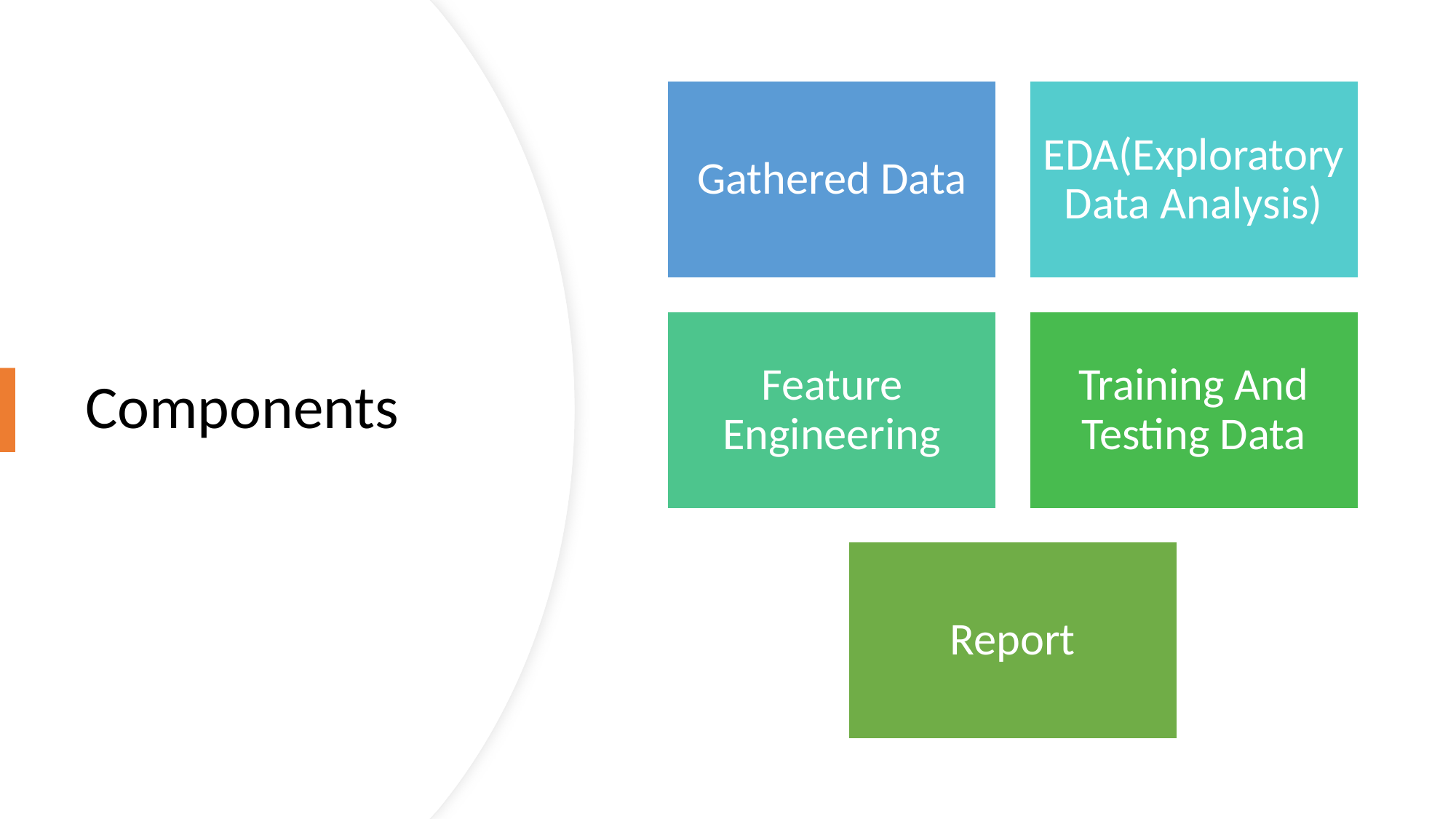

Gathered Data
EDA(Exploratory Data Analysis)
Feature Engineering
Training And Testing Data
Report
# Components